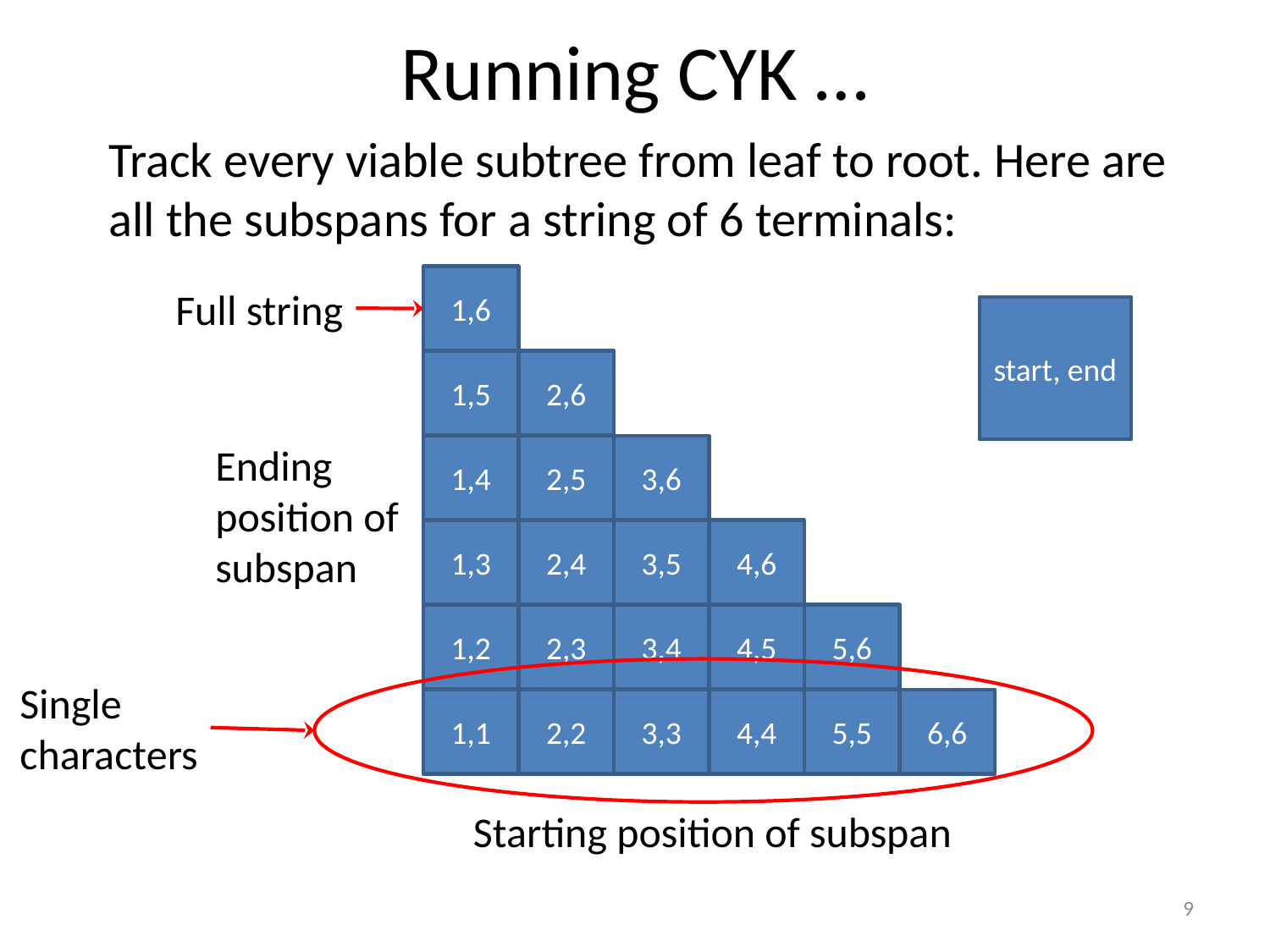

# Running CYK …
Track every viable subtree from leaf to root. Here are all the subspans for a string of 6 terminals:
1,6
Full string
start, end
1,5
2,6
Ending
position of
subspan
1,4
2,5
3,6
1,3
2,4
3,5
4,6
1,2
2,3
3,4
4,5
5,6

Single
characters
1,1
2,2
3,3
4,4
5,5
6,6
Starting position of subspan
9